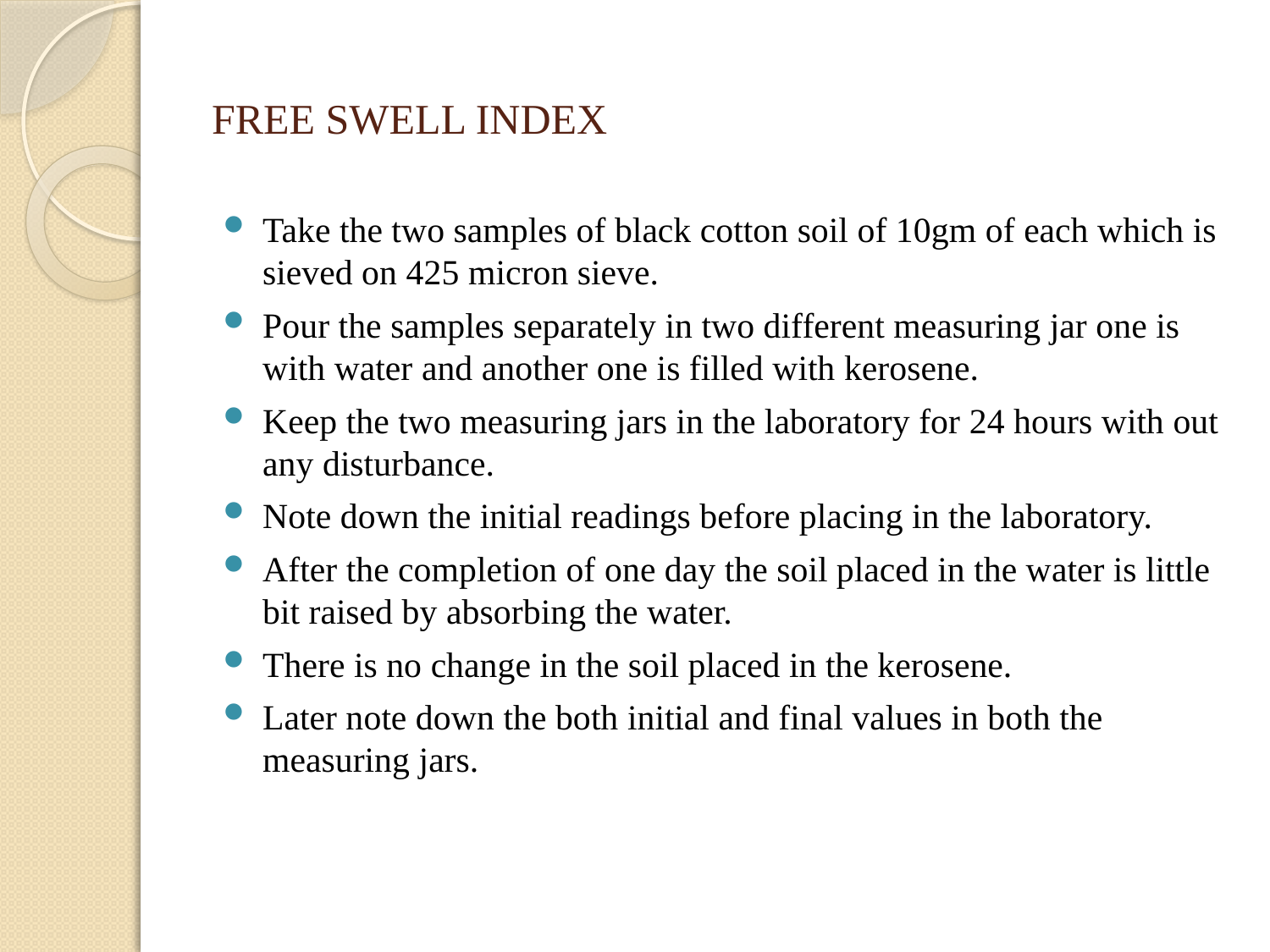

# FREE SWELL INDEX
Take the two samples of black cotton soil of 10gm of each which is sieved on 425 micron sieve.
Pour the samples separately in two different measuring jar one is with water and another one is filled with kerosene.
Keep the two measuring jars in the laboratory for 24 hours with out any disturbance.
Note down the initial readings before placing in the laboratory.
After the completion of one day the soil placed in the water is little bit raised by absorbing the water.
There is no change in the soil placed in the kerosene.
Later note down the both initial and final values in both the measuring jars.